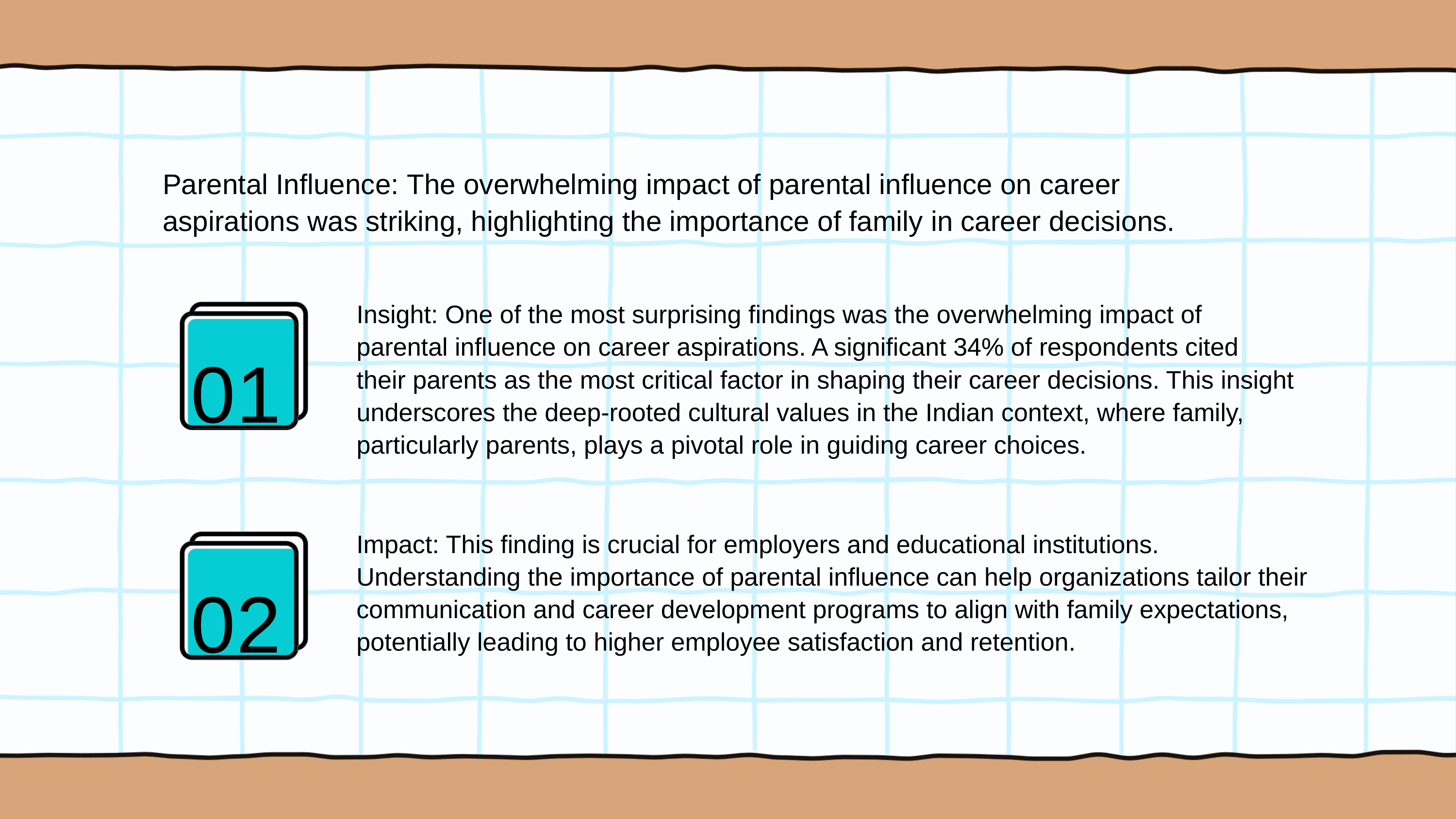

Parental Influence: The overwhelming impact of parental influence on career aspirations was striking, highlighting the importance of family in career decisions.
01
Insight: One of the most surprising findings was the overwhelming impact of parental influence on career aspirations. A significant 34% of respondents cited their parents as the most critical factor in shaping their career decisions. This insight underscores the deep-rooted cultural values in the Indian context, where family, particularly parents, plays a pivotal role in guiding career choices.
02
Impact: This finding is crucial for employers and educational institutions. Understanding the importance of parental influence can help organizations tailor their communication and career development programs to align with family expectations, potentially leading to higher employee satisfaction and retention.